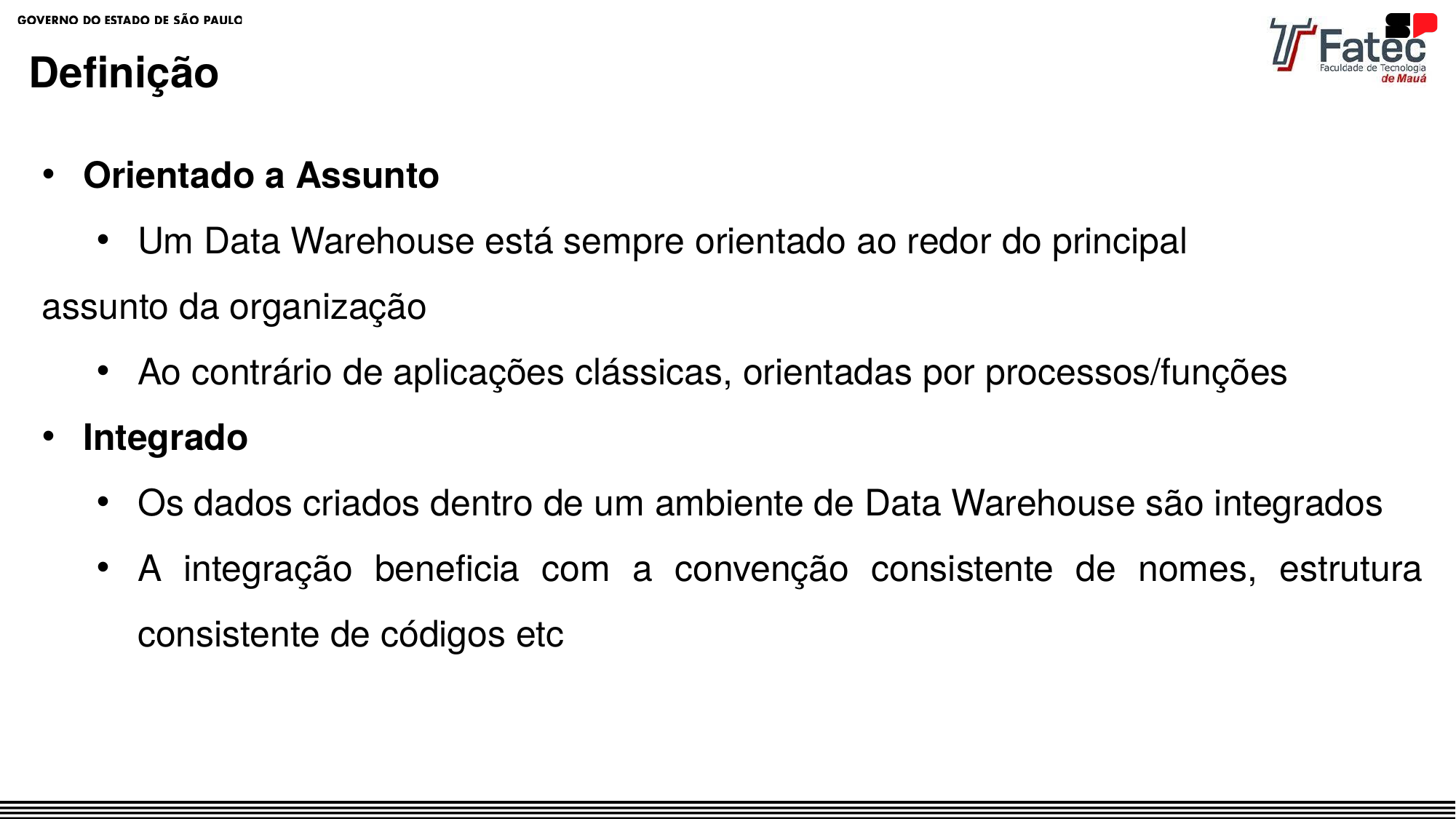

Definição
Orientado a Assunto
Um Data Warehouse está sempre orientado ao redor do principal
assunto da organização
Ao contrário de aplicações clássicas, orientadas por processos/funções
Integrado
Os dados criados dentro de um ambiente de Data Warehouse são integrados
A integração beneficia com a convenção consistente de nomes, estrutura consistente de códigos etc